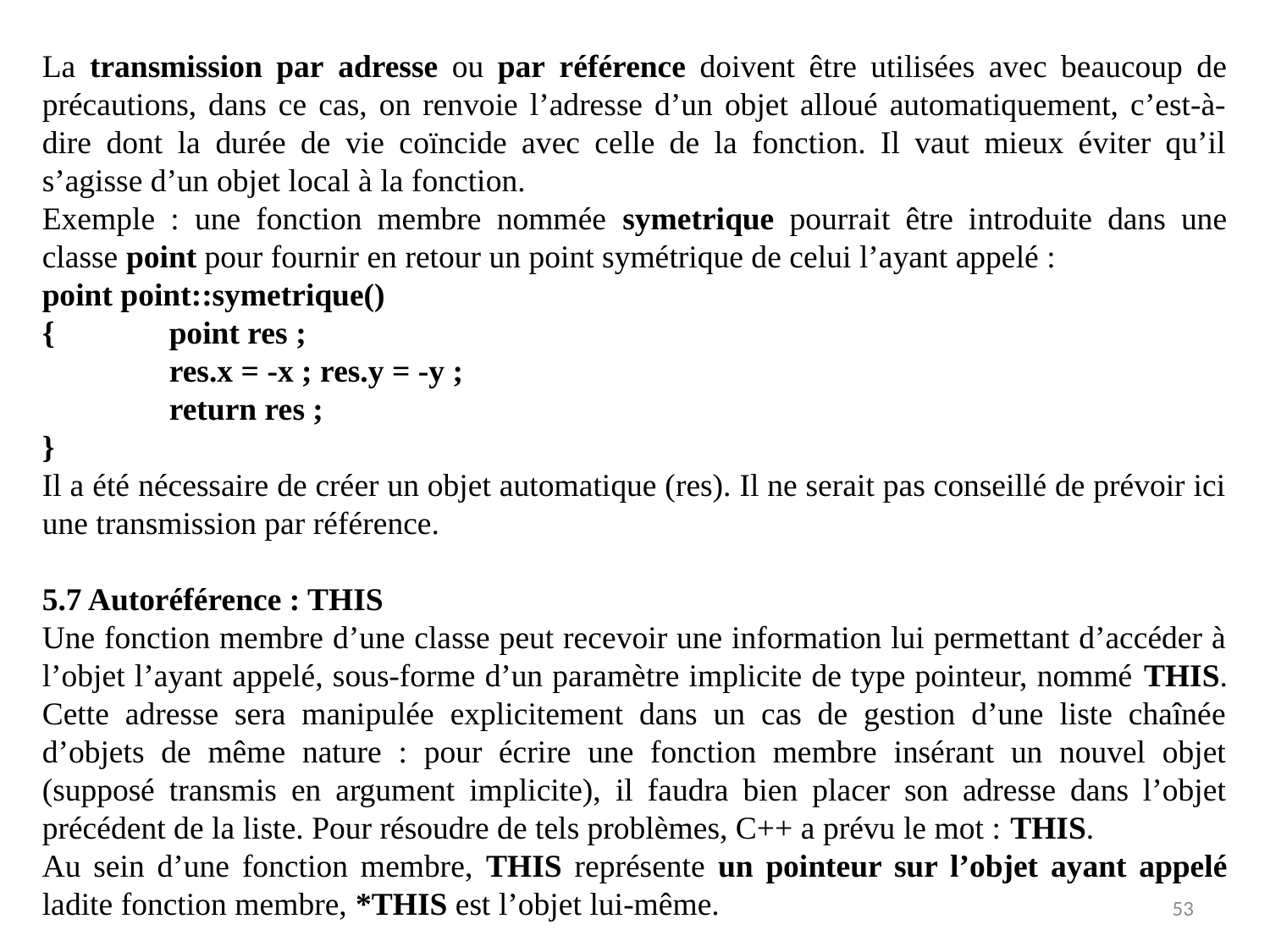

La transmission par adresse ou par référence doivent être utilisées avec beaucoup de précautions, dans ce cas, on renvoie l’adresse d’un objet alloué automatiquement, c’est-à-dire dont la durée de vie coïncide avec celle de la fonction. Il vaut mieux éviter qu’il s’agisse d’un objet local à la fonction.
Exemple : une fonction membre nommée symetrique pourrait être introduite dans une classe point pour fournir en retour un point symétrique de celui l’ayant appelé :
point point::symetrique()
{	point res ;
	res.x = -x ; res.y = -y ;
	return res ;
}
Il a été nécessaire de créer un objet automatique (res). Il ne serait pas conseillé de prévoir ici une transmission par référence.

5.7 Autoréférence : THIS
Une fonction membre d’une classe peut recevoir une information lui permettant d’accéder à l’objet l’ayant appelé, sous-forme d’un paramètre implicite de type pointeur, nommé THIS. Cette adresse sera manipulée explicitement dans un cas de gestion d’une liste chaînée d’objets de même nature : pour écrire une fonction membre insérant un nouvel objet (supposé transmis en argument implicite), il faudra bien placer son adresse dans l’objet précédent de la liste. Pour résoudre de tels problèmes, C++ a prévu le mot : THIS.
Au sein d’une fonction membre, THIS représente un pointeur sur l’objet ayant appelé ladite fonction membre, *THIS est l’objet lui-même.
53